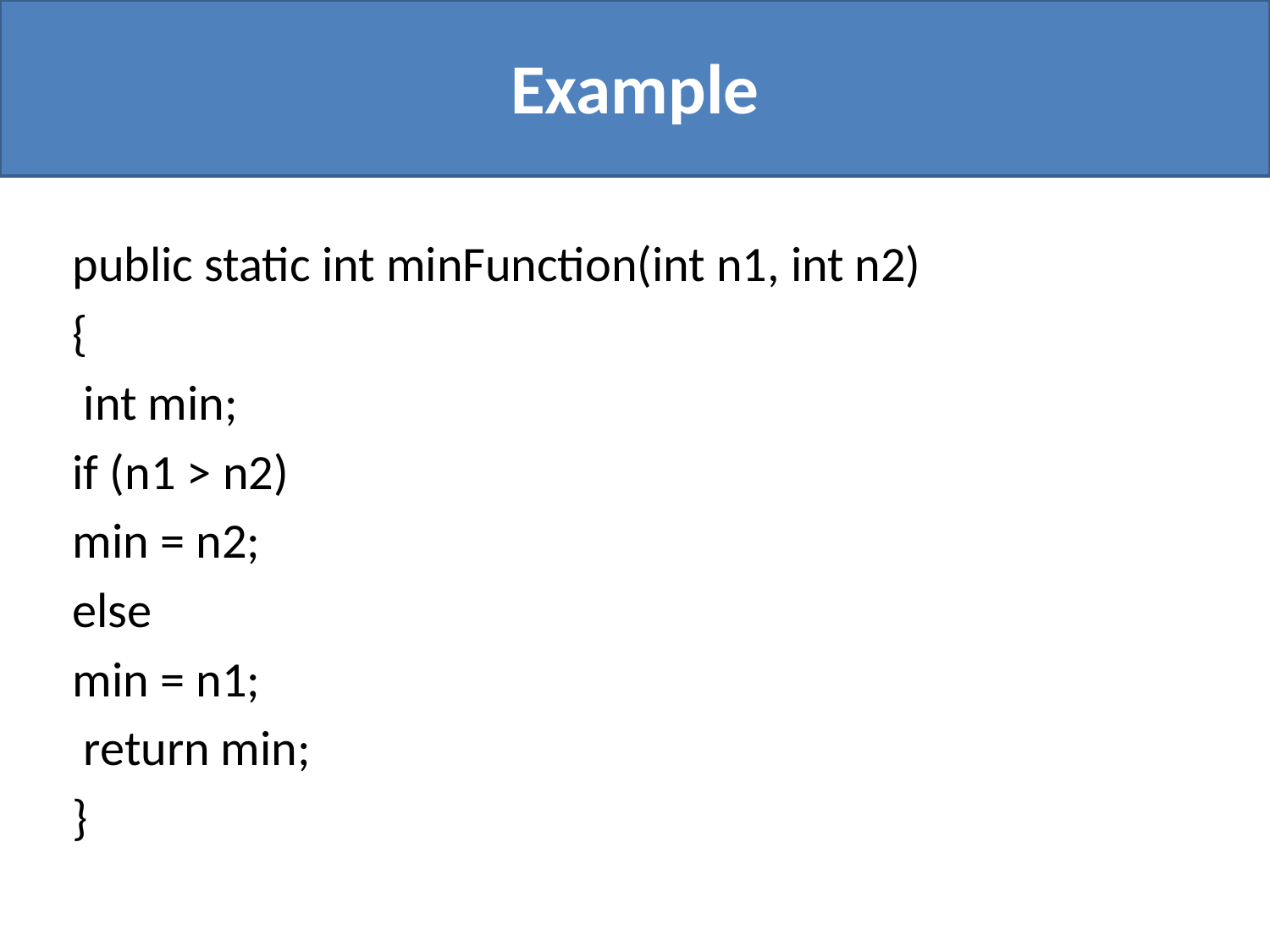

# Example
public static int minFunction(int n1, int n2)
{
 int min;
if (n1 > n2)
min = n2;
else
min = n1;
 return min;
}